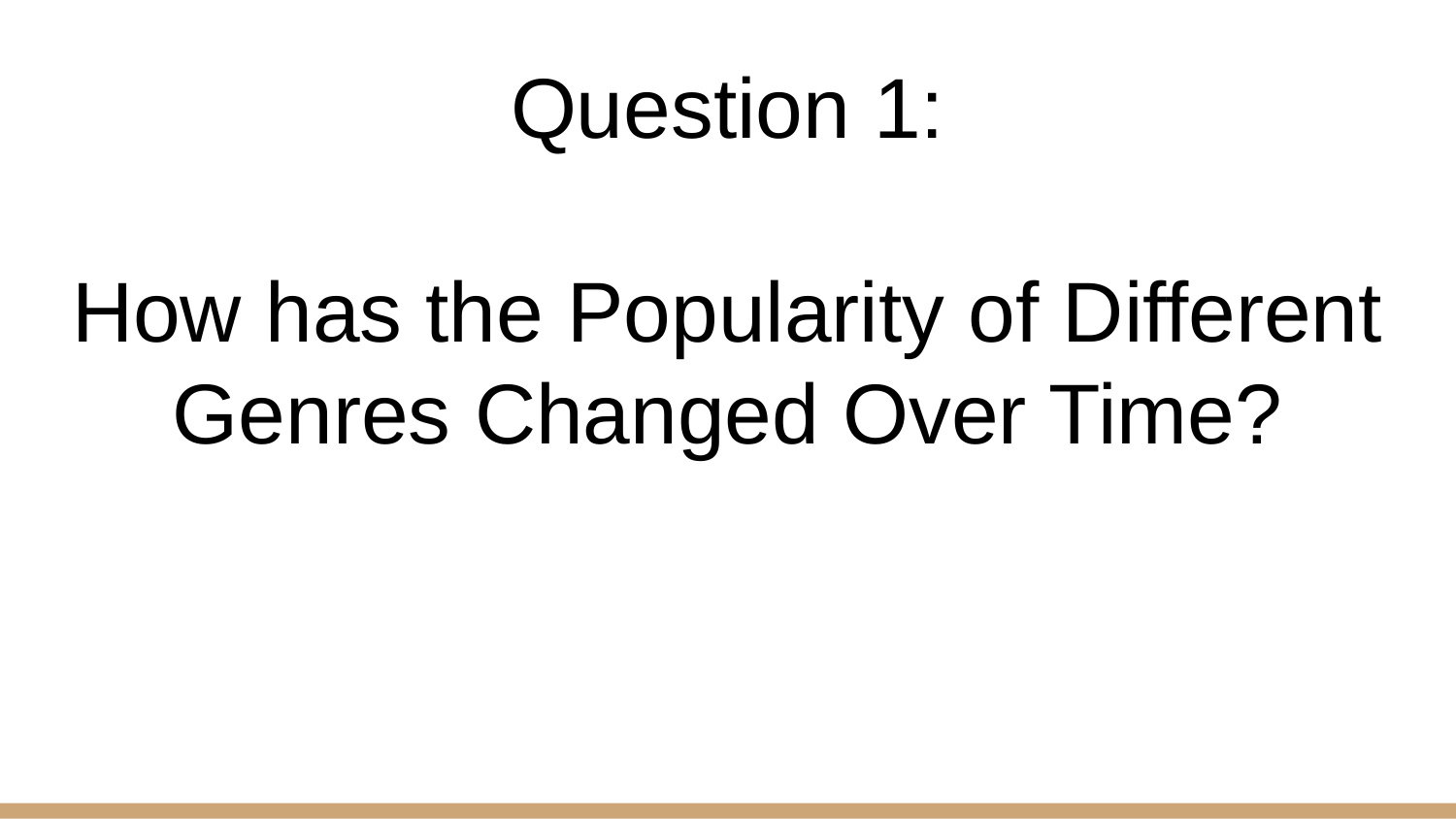

# Question 1:

How has the Popularity of Different Genres Changed Over Time?